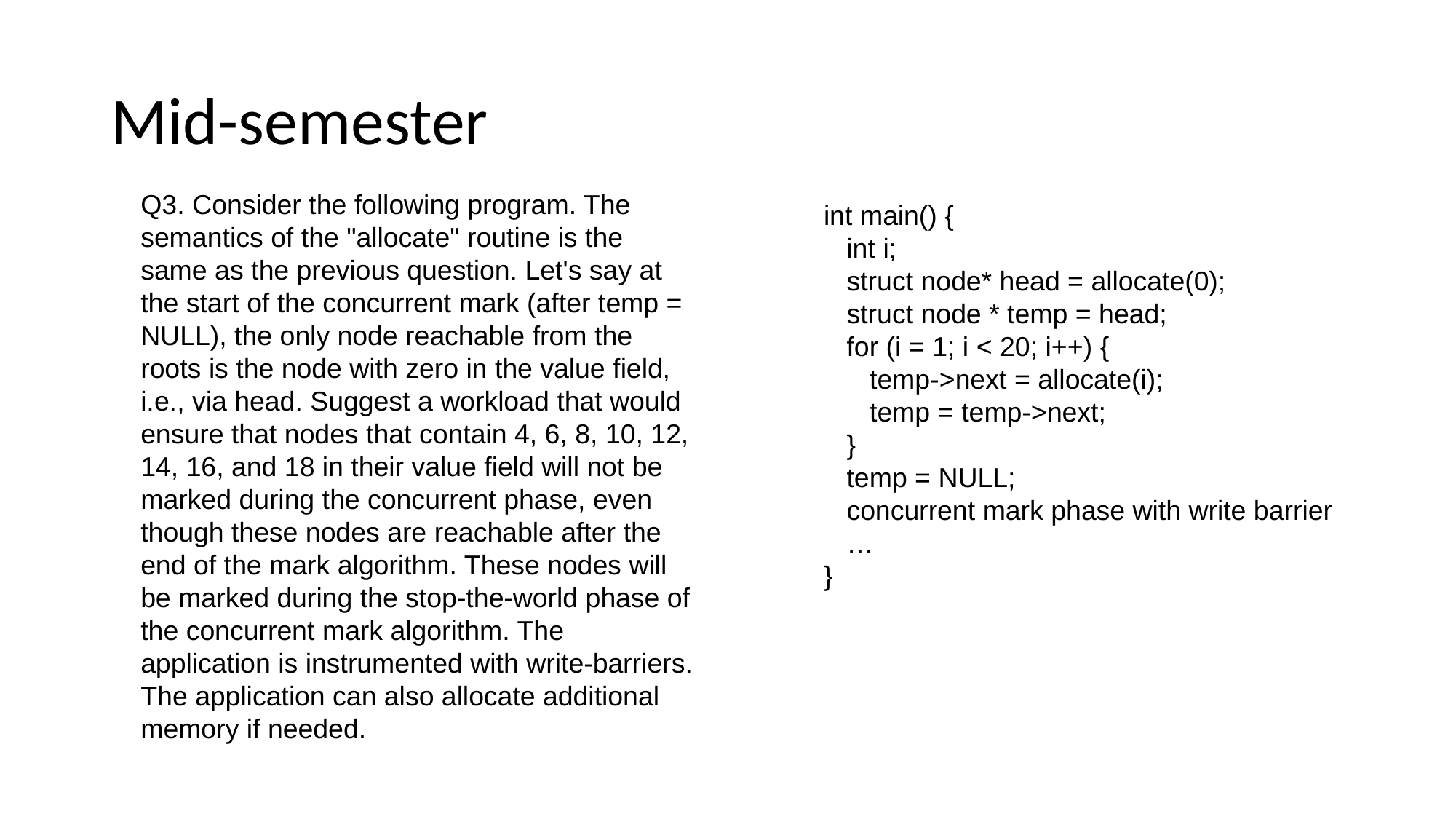

# Mid-semester
Q3. Consider the following program. The semantics of the "allocate" routine is the same as the previous question. Let's say at the start of the concurrent mark (after temp = NULL), the only node reachable from the roots is the node with zero in the value field, i.e., via head. Suggest a workload that would ensure that nodes that contain 4, 6, 8, 10, 12, 14, 16, and 18 in their value field will not be marked during the concurrent phase, even though these nodes are reachable after the end of the mark algorithm. These nodes will be marked during the stop-the-world phase of the concurrent mark algorithm. The application is instrumented with write-barriers. The application can also allocate additional memory if needed.

int main() {
   int i;
   struct node* head = allocate(0);
   struct node * temp = head;
   for (i = 1; i < 20; i++) {
      temp->next = allocate(i);
      temp = temp->next;
   }
   temp = NULL;
   concurrent mark phase with write barrier
   …
}